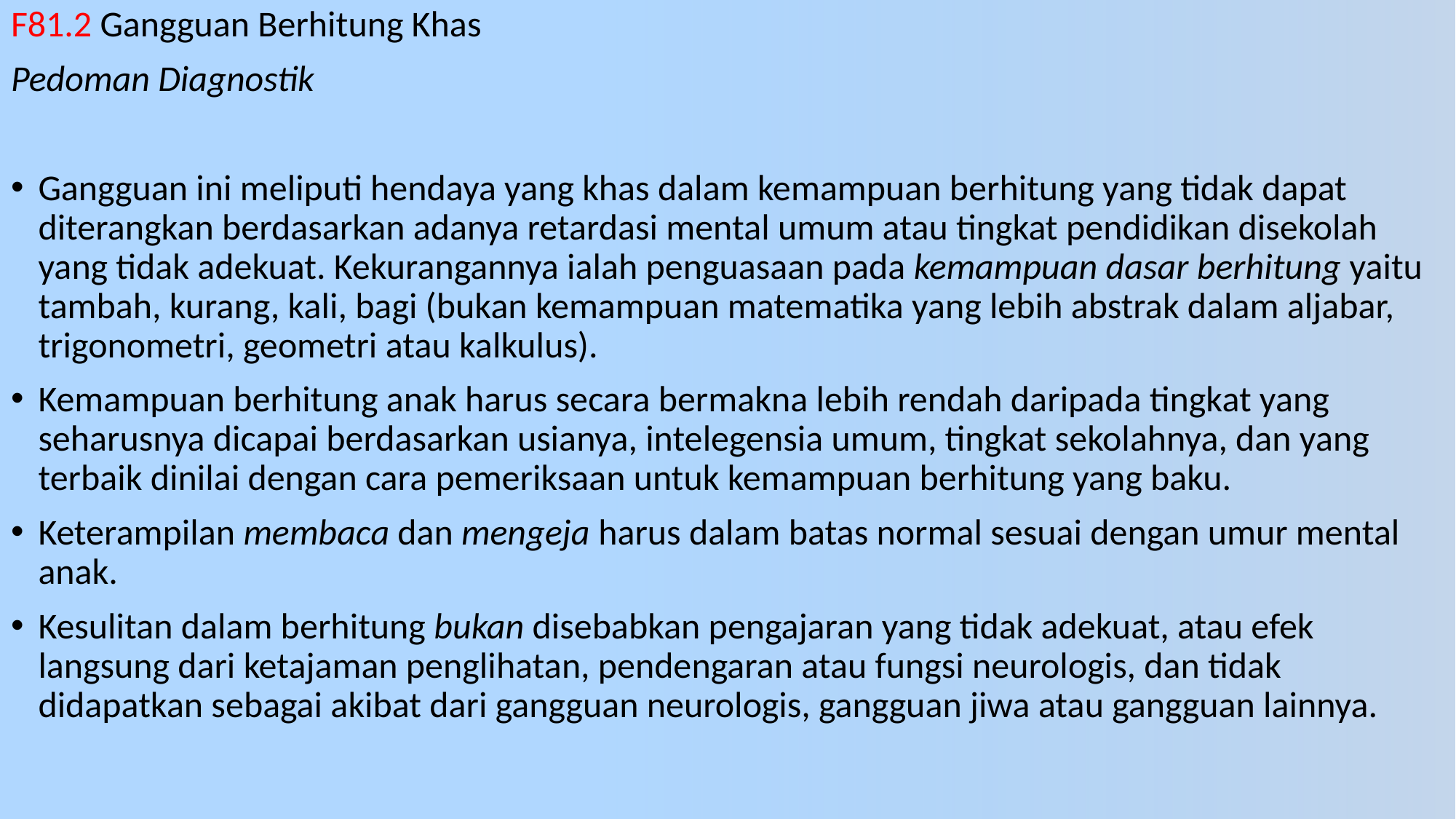

# F81.2 Gangguan Berhitung Khas
Pedoman Diagnostik

Gangguan ini meliputi hendaya yang khas dalam kemampuan berhitung yang tidak dapat diterangkan berdasarkan adanya retardasi mental umum atau tingkat pendidikan disekolah yang tidak adekuat. Kekurangannya ialah penguasaan pada kemampuan dasar berhitung yaitu tambah, kurang, kali, bagi (bukan kemampuan matematika yang lebih abstrak dalam aljabar, trigonometri, geometri atau kalkulus).
Kemampuan berhitung anak harus secara bermakna lebih rendah daripada tingkat yang seharusnya dicapai berdasarkan usianya, intelegensia umum, tingkat sekolahnya, dan yang terbaik dinilai dengan cara pemeriksaan untuk kemampuan berhitung yang baku.
Keterampilan membaca dan mengeja harus dalam batas normal sesuai dengan umur mental anak.
Kesulitan dalam berhitung bukan disebabkan pengajaran yang tidak adekuat, atau efek langsung dari ketajaman penglihatan, pendengaran atau fungsi neurologis, dan tidak didapatkan sebagai akibat dari gangguan neurologis, gangguan jiwa atau gangguan lainnya.